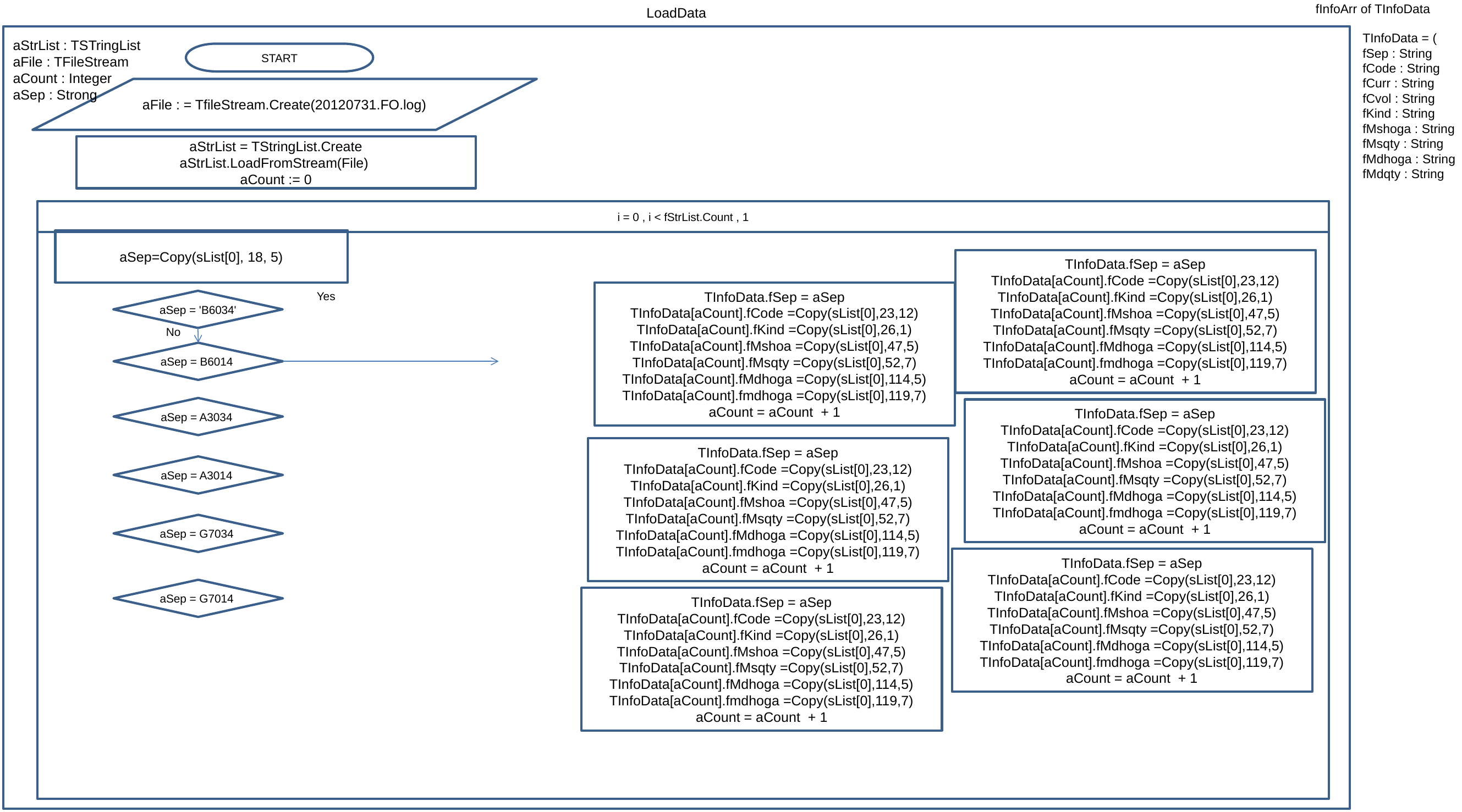

fInfoArr of TInfoData
LoadData

TInfoData = (
fSep : String
fCode : String
fCurr : String
fCvol : String
fKind : String
fMshoga : String
fMsqty : String
fMdhoga : String
fMdqty : String

aStrList : TSTringList
aFile : TFileStream
aCount : Integer
aSep : Strong
START
aFile : = TfileStream.Create(20120731.FO.log)
aStrList = TStringList.Create
aStrList.LoadFromStream(File)
aCount := 0

i = 0 , i < fStrList.Count , 1
aSep=Copy(sList[0], 18, 5)
TInfoData.fSep = aSep
TInfoData[aCount].fCode =Copy(sList[0],23,12)
TInfoData[aCount].fKind =Copy(sList[0],26,1)
TInfoData[aCount].fMshoa =Copy(sList[0],47,5)
TInfoData[aCount].fMsqty =Copy(sList[0],52,7)
TInfoData[aCount].fMdhoga =Copy(sList[0],114,5)
TInfoData[aCount].fmdhoga =Copy(sList[0],119,7)
aCount = aCount  + 1
TInfoData.fSep = aSep
TInfoData[aCount].fCode =Copy(sList[0],23,12)
TInfoData[aCount].fKind =Copy(sList[0],26,1)
TInfoData[aCount].fMshoa =Copy(sList[0],47,5)
TInfoData[aCount].fMsqty =Copy(sList[0],52,7)
TInfoData[aCount].fMdhoga =Copy(sList[0],114,5)
TInfoData[aCount].fmdhoga =Copy(sList[0],119,7)
aCount = aCount  + 1
Yes
aSep = 'B6034'
No
aSep = B6014
aSep = A3034
TInfoData.fSep = aSep
TInfoData[aCount].fCode =Copy(sList[0],23,12)
TInfoData[aCount].fKind =Copy(sList[0],26,1)
TInfoData[aCount].fMshoa =Copy(sList[0],47,5)
TInfoData[aCount].fMsqty =Copy(sList[0],52,7)
TInfoData[aCount].fMdhoga =Copy(sList[0],114,5)
TInfoData[aCount].fmdhoga =Copy(sList[0],119,7)
aCount = aCount  + 1
TInfoData.fSep = aSep
TInfoData[aCount].fCode =Copy(sList[0],23,12)
TInfoData[aCount].fKind =Copy(sList[0],26,1)
TInfoData[aCount].fMshoa =Copy(sList[0],47,5)
TInfoData[aCount].fMsqty =Copy(sList[0],52,7)
TInfoData[aCount].fMdhoga =Copy(sList[0],114,5)
TInfoData[aCount].fmdhoga =Copy(sList[0],119,7)
aCount = aCount  + 1
aSep = A3014
aSep = G7034
TInfoData.fSep = aSep
TInfoData[aCount].fCode =Copy(sList[0],23,12)
TInfoData[aCount].fKind =Copy(sList[0],26,1)
TInfoData[aCount].fMshoa =Copy(sList[0],47,5)
TInfoData[aCount].fMsqty =Copy(sList[0],52,7)
TInfoData[aCount].fMdhoga =Copy(sList[0],114,5)
TInfoData[aCount].fmdhoga =Copy(sList[0],119,7)
aCount = aCount  + 1
aSep = G7014
TInfoData.fSep = aSep
TInfoData[aCount].fCode =Copy(sList[0],23,12)
TInfoData[aCount].fKind =Copy(sList[0],26,1)
TInfoData[aCount].fMshoa =Copy(sList[0],47,5)
TInfoData[aCount].fMsqty =Copy(sList[0],52,7)
TInfoData[aCount].fMdhoga =Copy(sList[0],114,5)
TInfoData[aCount].fmdhoga =Copy(sList[0],119,7)
aCount = aCount  + 1